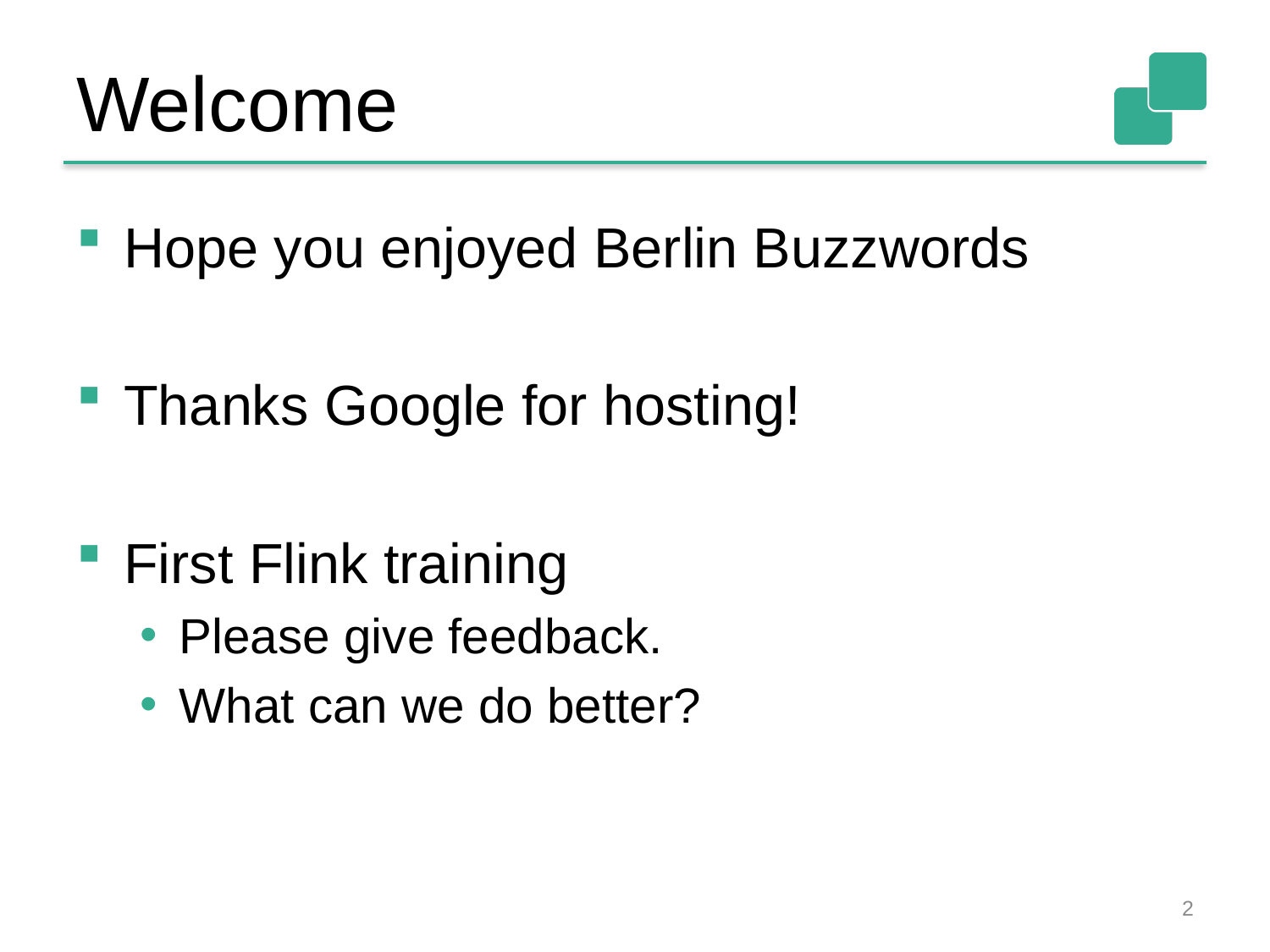

# Welcome
Hope you enjoyed Berlin Buzzwords

Thanks Google for hosting!

First Flink training
Please give feedback.
What can we do better?
2